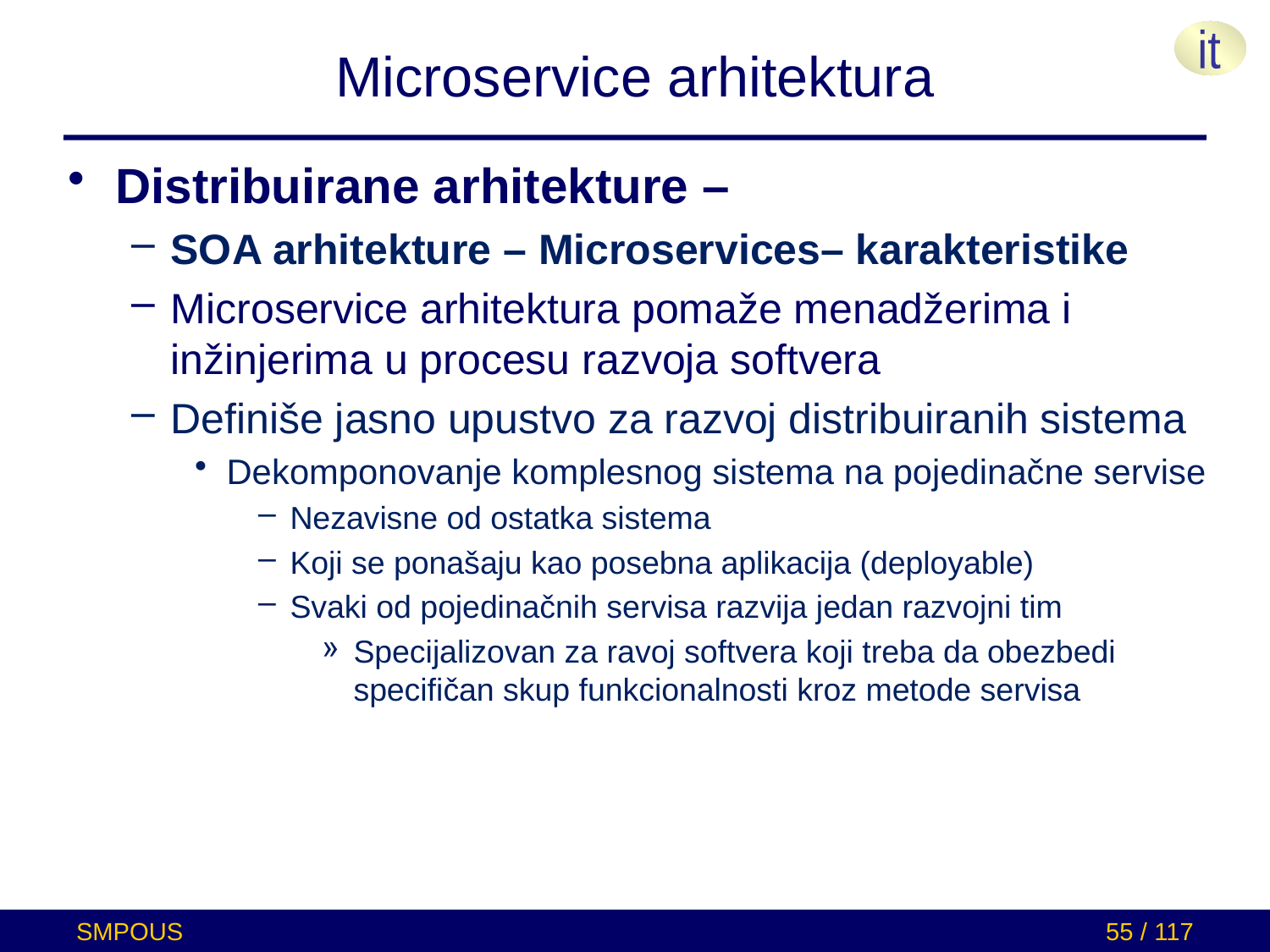

# Microservice arhitektura
Distribuirane arhitekture –
SOA arhitekture – Microservices– karakteristike
Microservice arhitektura pomaže menadžerima i inžinjerima u procesu razvoja softvera
Definiše jasno upustvo za razvoj distribuiranih sistema
Dekomponovanje komplesnog sistema na pojedinačne servise
Nezavisne od ostatka sistema
Koji se ponašaju kao posebna aplikacija (deployable)
Svaki od pojedinačnih servisa razvija jedan razvojni tim
Specijalizovan za ravoj softvera koji treba da obezbedi specifičan skup funkcionalnosti kroz metode servisa

SMPOUS
55 / 117